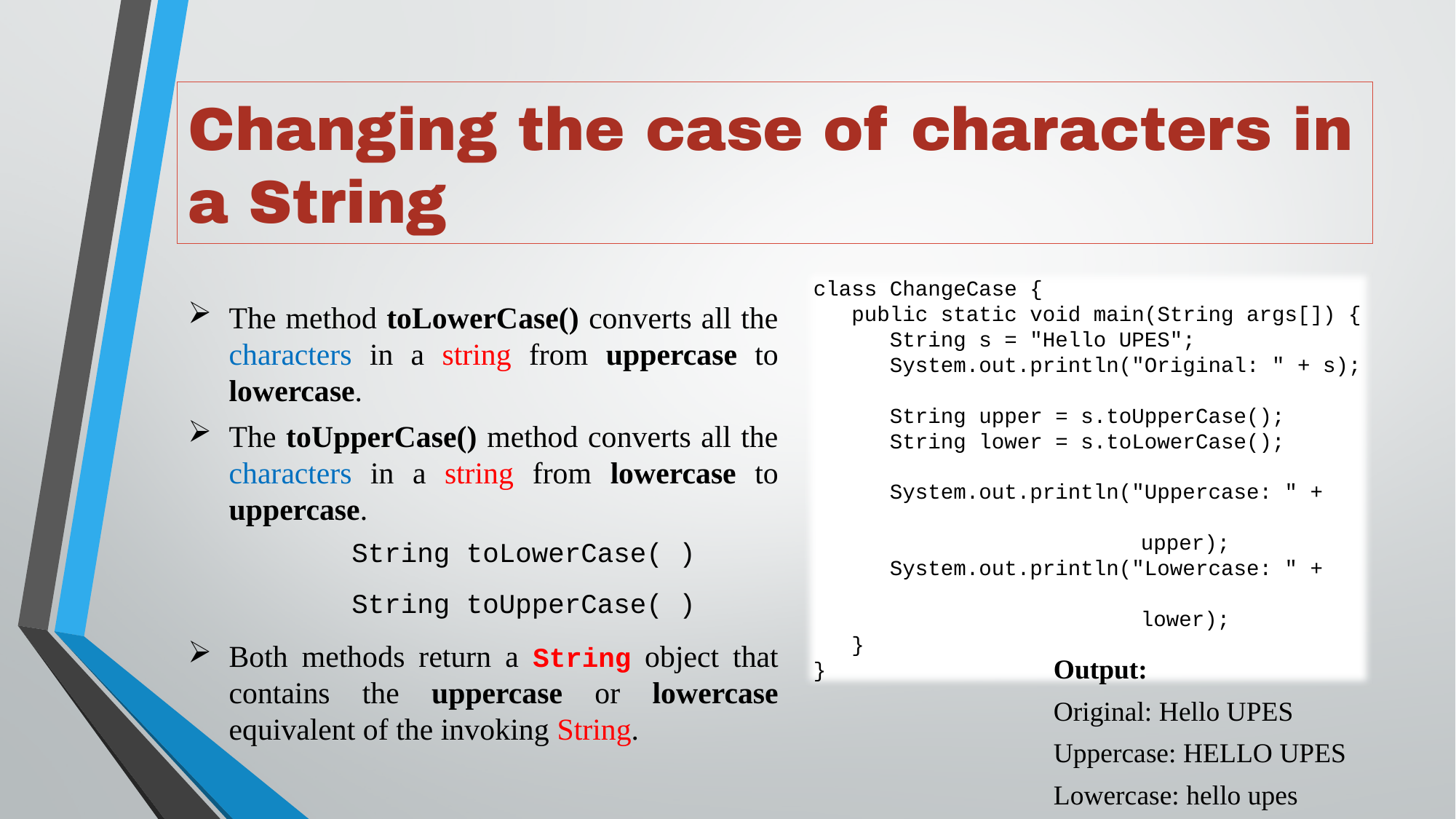

# Changing the case of characters in a String
class ChangeCase {
   public static void main(String args[]) {
      String s = "Hello UPES";
      System.out.println("Original: " + s);

      String upper = s.toUpperCase();
      String lower = s.toLowerCase();

      System.out.println("Uppercase: " +
								upper);
      System.out.println("Lowercase: " +
								lower);
   }
}
The method toLowerCase() converts all the characters in a string from uppercase to lowercase.
The toUpperCase() method converts all the characters in a string from lowercase to uppercase.
String toLowerCase( )
String toUpperCase( )
Both methods return a String object that contains the uppercase or lowercase equivalent of the invoking String.
Output:
Original: Hello UPES
Uppercase: HELLO UPES
Lowercase: hello upes